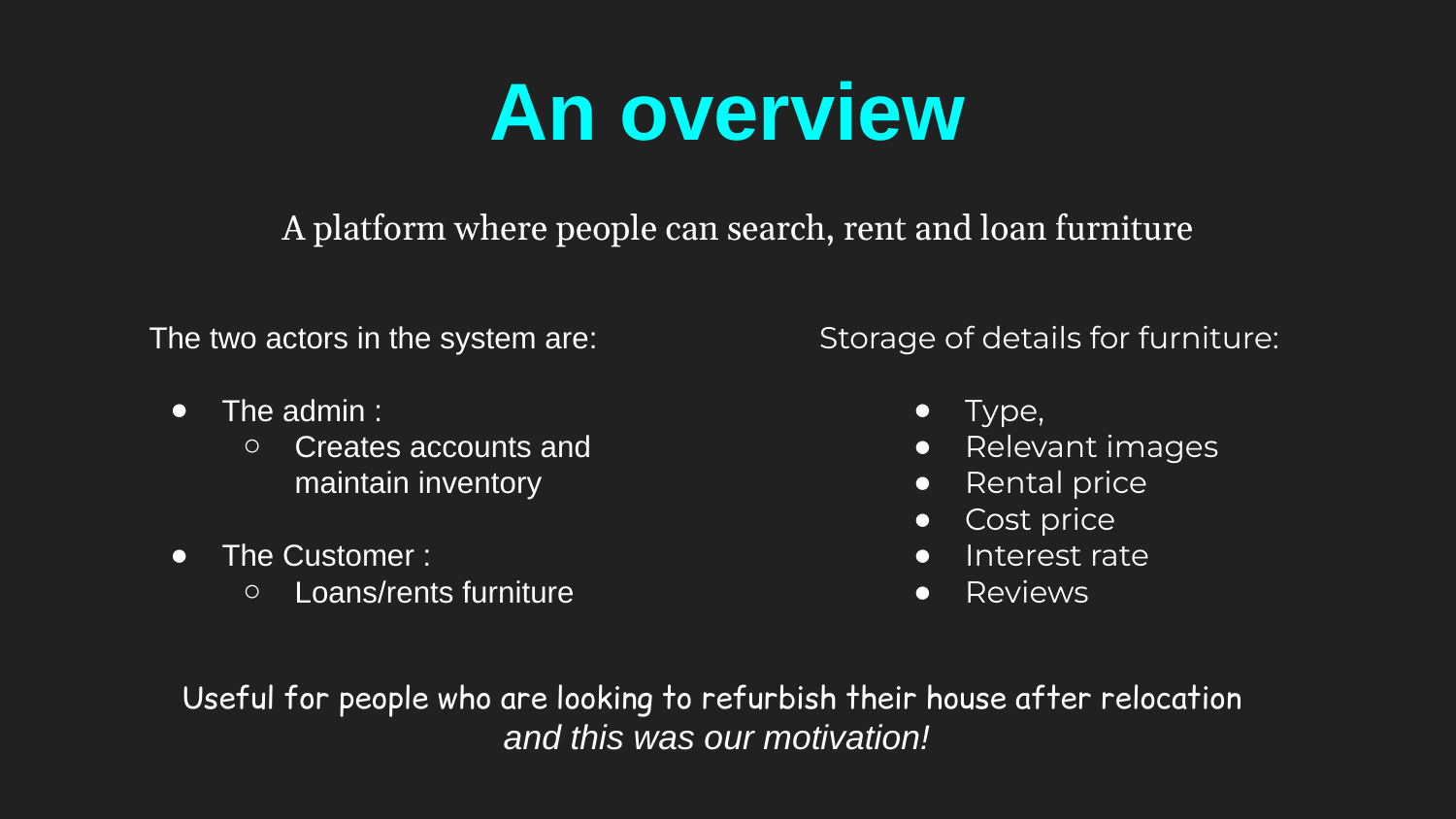

An overview
A platform where people can search, rent and loan furniture
The two actors in the system are:

The admin :
Creates accounts and maintain inventory

The Customer :
Loans/rents furniture
Storage of details for furniture:

Type,
Relevant images
Rental price
Cost price
Interest rate
Reviews

Useful for people who are looking to refurbish their house after relocation
and this was our motivation!